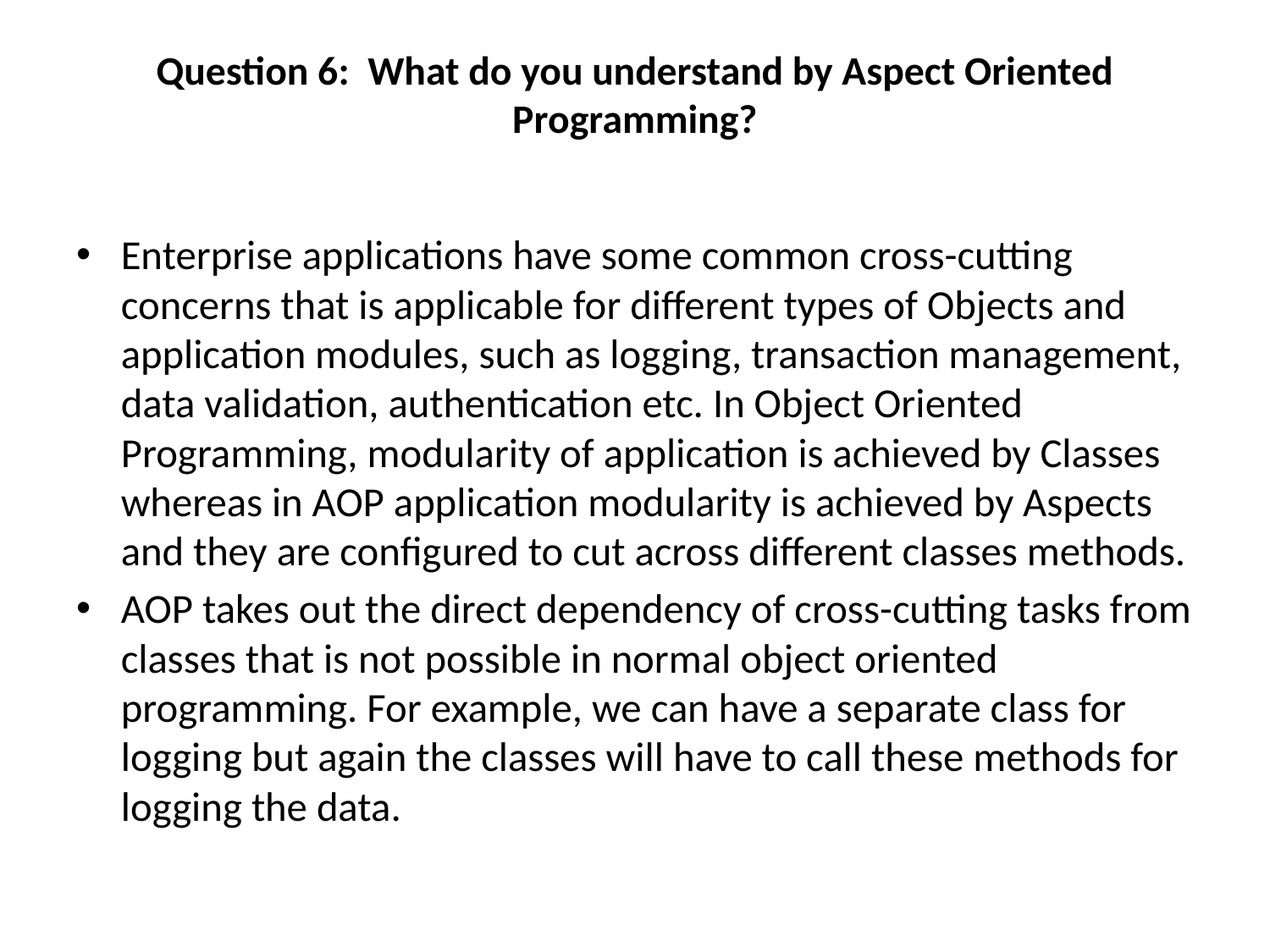

# Question 6:  What do you understand by Aspect Oriented Programming?
Enterprise applications have some common cross-cutting concerns that is applicable for different types of Objects and application modules, such as logging, transaction management, data validation, authentication etc. In Object Oriented Programming, modularity of application is achieved by Classes whereas in AOP application modularity is achieved by Aspects and they are configured to cut across different classes methods.
AOP takes out the direct dependency of cross-cutting tasks from classes that is not possible in normal object oriented programming. For example, we can have a separate class for logging but again the classes will have to call these methods for logging the data.